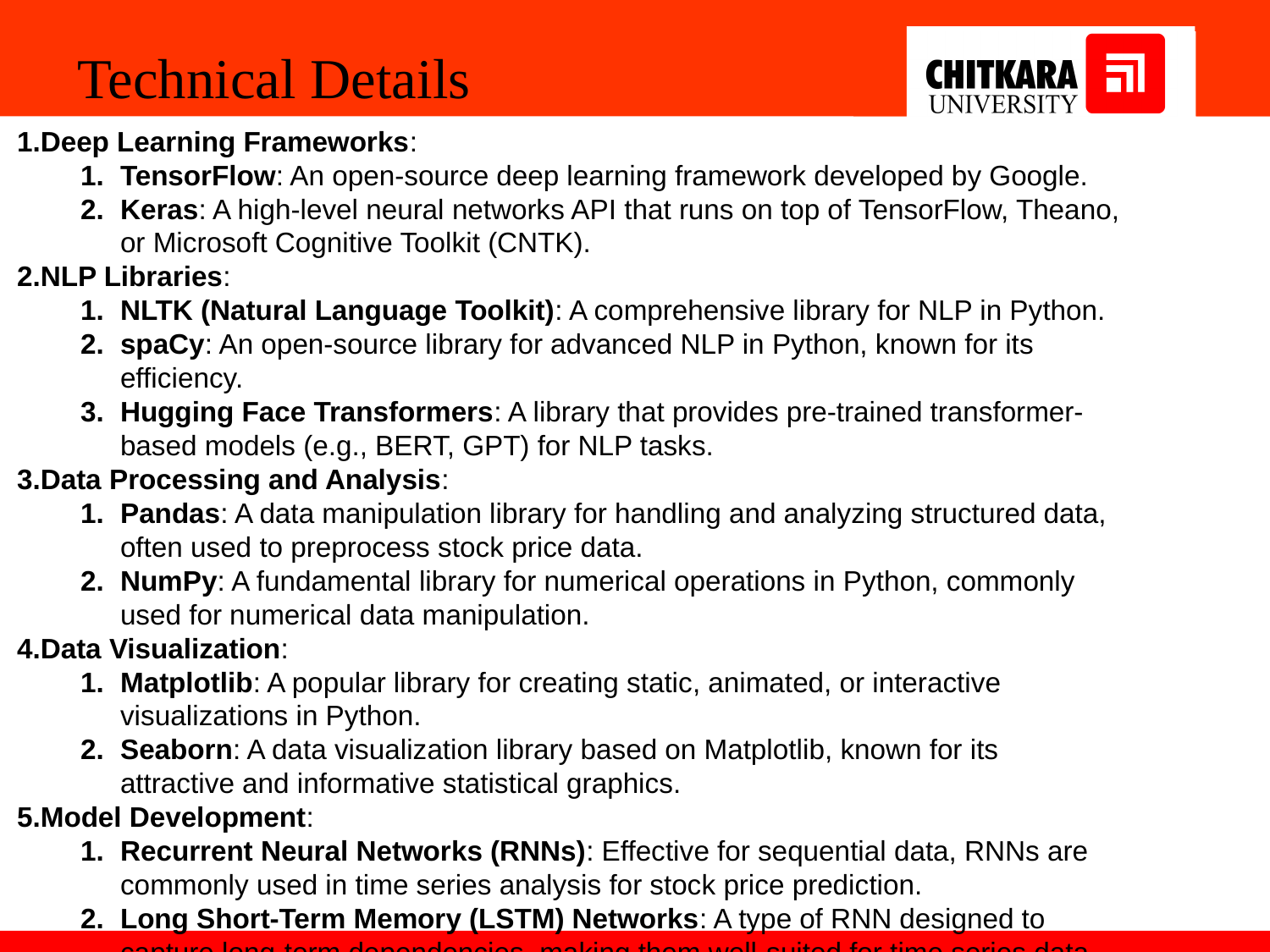

Technical Details
Deep Learning Frameworks:
TensorFlow: An open-source deep learning framework developed by Google.
Keras: A high-level neural networks API that runs on top of TensorFlow, Theano, or Microsoft Cognitive Toolkit (CNTK).
NLP Libraries:
NLTK (Natural Language Toolkit): A comprehensive library for NLP in Python.
spaCy: An open-source library for advanced NLP in Python, known for its efficiency.
Hugging Face Transformers: A library that provides pre-trained transformer-based models (e.g., BERT, GPT) for NLP tasks.
Data Processing and Analysis:
Pandas: A data manipulation library for handling and analyzing structured data, often used to preprocess stock price data.
NumPy: A fundamental library for numerical operations in Python, commonly used for numerical data manipulation.
Data Visualization:
Matplotlib: A popular library for creating static, animated, or interactive visualizations in Python.
Seaborn: A data visualization library based on Matplotlib, known for its attractive and informative statistical graphics.
Model Development:
Recurrent Neural Networks (RNNs): Effective for sequential data, RNNs are commonly used in time series analysis for stock price prediction.
Long Short-Term Memory (LSTM) Networks: A type of RNN designed to capture long-term dependencies, making them well-suited for time series data.